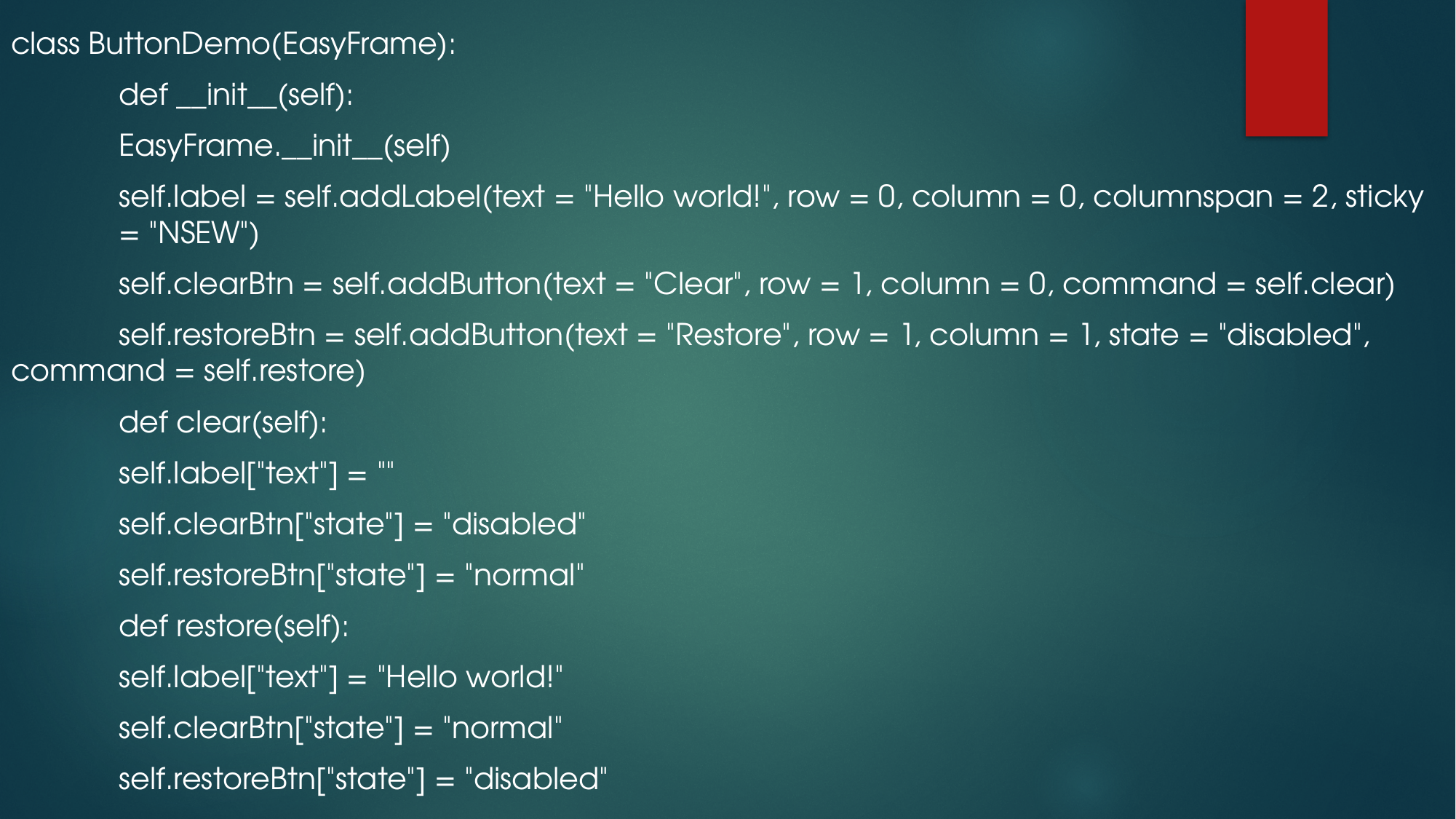

class ButtonDemo(EasyFrame):
	def __init__(self):
		EasyFrame.__init__(self)
		self.label = self.addLabel(text = "Hello world!", row = 0, column = 0, columnspan = 2, sticky 																							= "NSEW")
		self.clearBtn = self.addButton(text = "Clear", row = 1, column = 0, command = self.clear)
		self.restoreBtn = self.addButton(text = "Restore", row = 1, column = 1, state = "disabled", 																				command = self.restore)
	def clear(self):
		self.label["text"] = ""
		self.clearBtn["state"] = "disabled"
		self.restoreBtn["state"] = "normal"
	def restore(self):
		self.label["text"] = "Hello world!"
		self.clearBtn["state"] = "normal"
		self.restoreBtn["state"] = "disabled"